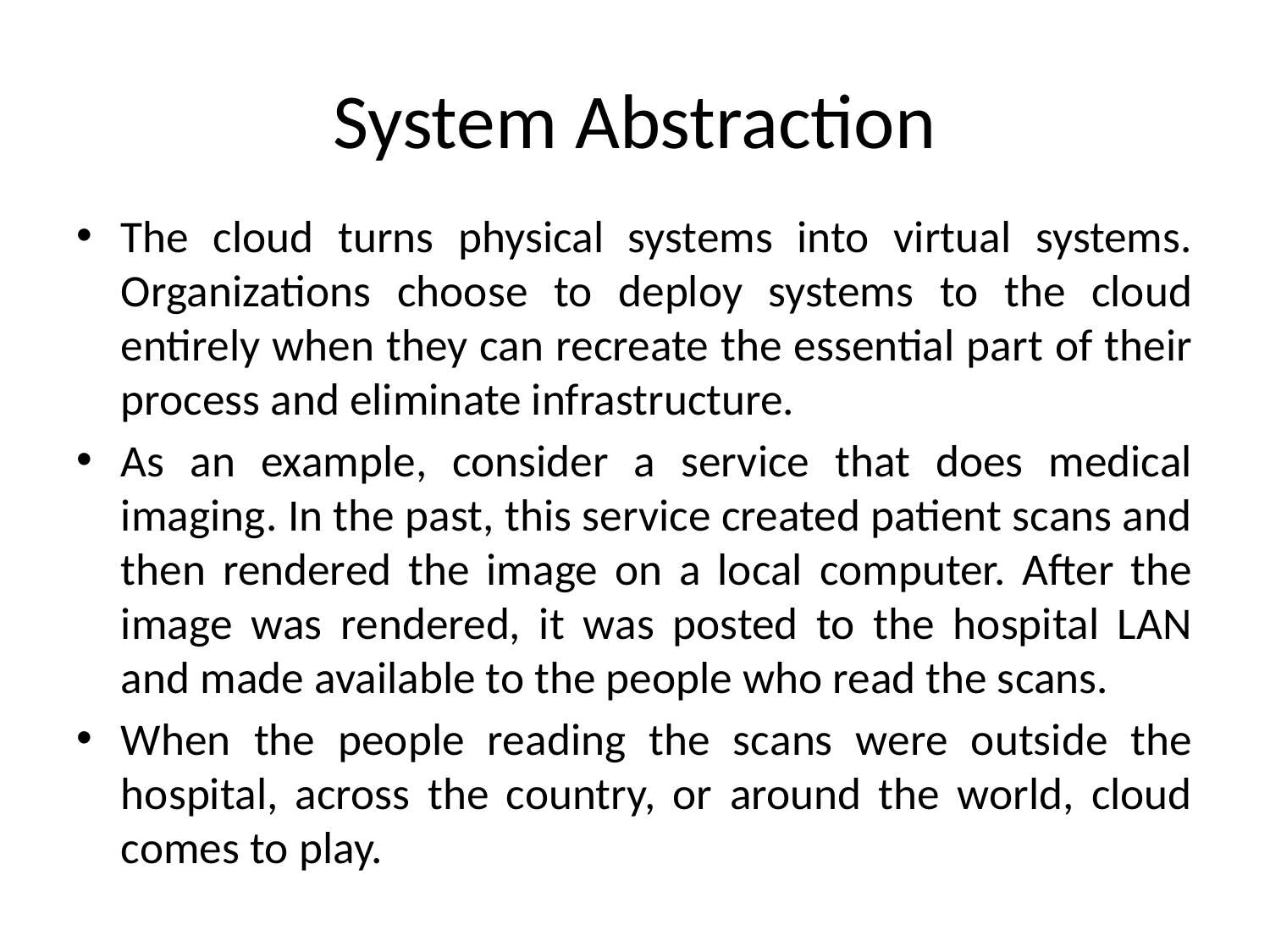

# System Abstraction
The cloud turns physical systems into virtual systems. Organizations choose to deploy systems to the cloud entirely when they can recreate the essential part of their process and eliminate infrastructure.
As an example, consider a service that does medical imaging. In the past, this service created patient scans and then rendered the image on a local computer. After the image was rendered, it was posted to the hospital LAN and made available to the people who read the scans.
When the people reading the scans were outside the hospital, across the country, or around the world, cloud comes to play.